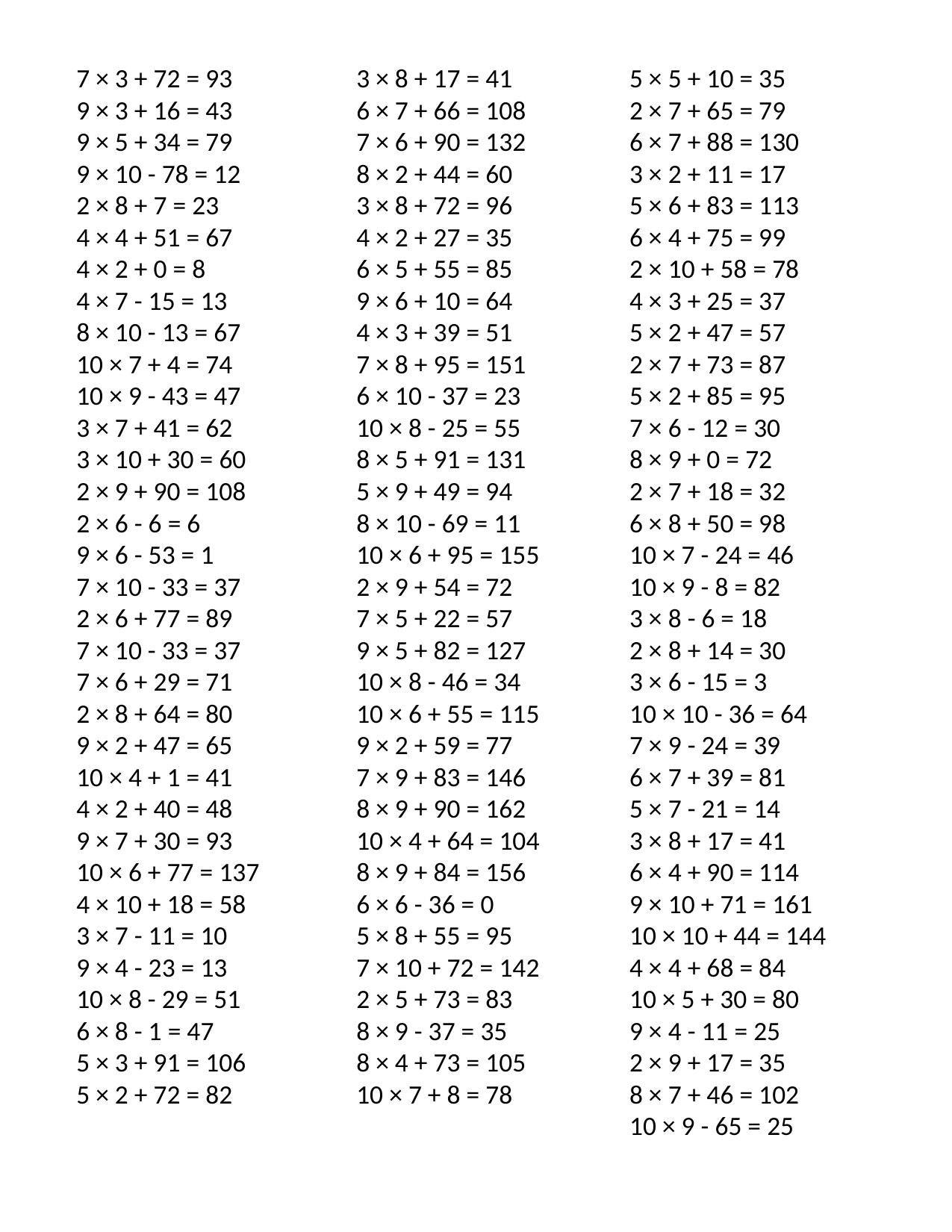

7 × 3 + 72 = 93
9 × 3 + 16 = 43
9 × 5 + 34 = 79
9 × 10 - 78 = 12
2 × 8 + 7 = 23
4 × 4 + 51 = 67
4 × 2 + 0 = 8
4 × 7 - 15 = 13
8 × 10 - 13 = 67
10 × 7 + 4 = 74
10 × 9 - 43 = 47
3 × 7 + 41 = 62
3 × 10 + 30 = 60
2 × 9 + 90 = 108
2 × 6 - 6 = 6
9 × 6 - 53 = 1
7 × 10 - 33 = 37
2 × 6 + 77 = 89
7 × 10 - 33 = 37
7 × 6 + 29 = 71
2 × 8 + 64 = 80
9 × 2 + 47 = 65
10 × 4 + 1 = 41
4 × 2 + 40 = 48
9 × 7 + 30 = 93
10 × 6 + 77 = 137
4 × 10 + 18 = 58
3 × 7 - 11 = 10
9 × 4 - 23 = 13
10 × 8 - 29 = 51
6 × 8 - 1 = 47
5 × 3 + 91 = 106
5 × 2 + 72 = 82

3 × 8 + 17 = 41
6 × 7 + 66 = 108
7 × 6 + 90 = 132
8 × 2 + 44 = 60
3 × 8 + 72 = 96
4 × 2 + 27 = 35
6 × 5 + 55 = 85
9 × 6 + 10 = 64
4 × 3 + 39 = 51
7 × 8 + 95 = 151
6 × 10 - 37 = 23
10 × 8 - 25 = 55
8 × 5 + 91 = 131
5 × 9 + 49 = 94
8 × 10 - 69 = 11
10 × 6 + 95 = 155
2 × 9 + 54 = 72
7 × 5 + 22 = 57
9 × 5 + 82 = 127
10 × 8 - 46 = 34
10 × 6 + 55 = 115
9 × 2 + 59 = 77
7 × 9 + 83 = 146
8 × 9 + 90 = 162
10 × 4 + 64 = 104
8 × 9 + 84 = 156
6 × 6 - 36 = 0
5 × 8 + 55 = 95
7 × 10 + 72 = 142
2 × 5 + 73 = 83
8 × 9 - 37 = 35
8 × 4 + 73 = 105
10 × 7 + 8 = 78

5 × 5 + 10 = 35
2 × 7 + 65 = 79
6 × 7 + 88 = 130
3 × 2 + 11 = 17
5 × 6 + 83 = 113
6 × 4 + 75 = 99
2 × 10 + 58 = 78
4 × 3 + 25 = 37
5 × 2 + 47 = 57
2 × 7 + 73 = 87
5 × 2 + 85 = 95
7 × 6 - 12 = 30
8 × 9 + 0 = 72
2 × 7 + 18 = 32
6 × 8 + 50 = 98
10 × 7 - 24 = 46
10 × 9 - 8 = 82
3 × 8 - 6 = 18
2 × 8 + 14 = 30
3 × 6 - 15 = 3
10 × 10 - 36 = 64
7 × 9 - 24 = 39
6 × 7 + 39 = 81
5 × 7 - 21 = 14
3 × 8 + 17 = 41
6 × 4 + 90 = 114
9 × 10 + 71 = 161
10 × 10 + 44 = 144
4 × 4 + 68 = 84
10 × 5 + 30 = 80
9 × 4 - 11 = 25
2 × 9 + 17 = 35
8 × 7 + 46 = 102
10 × 9 - 65 = 25